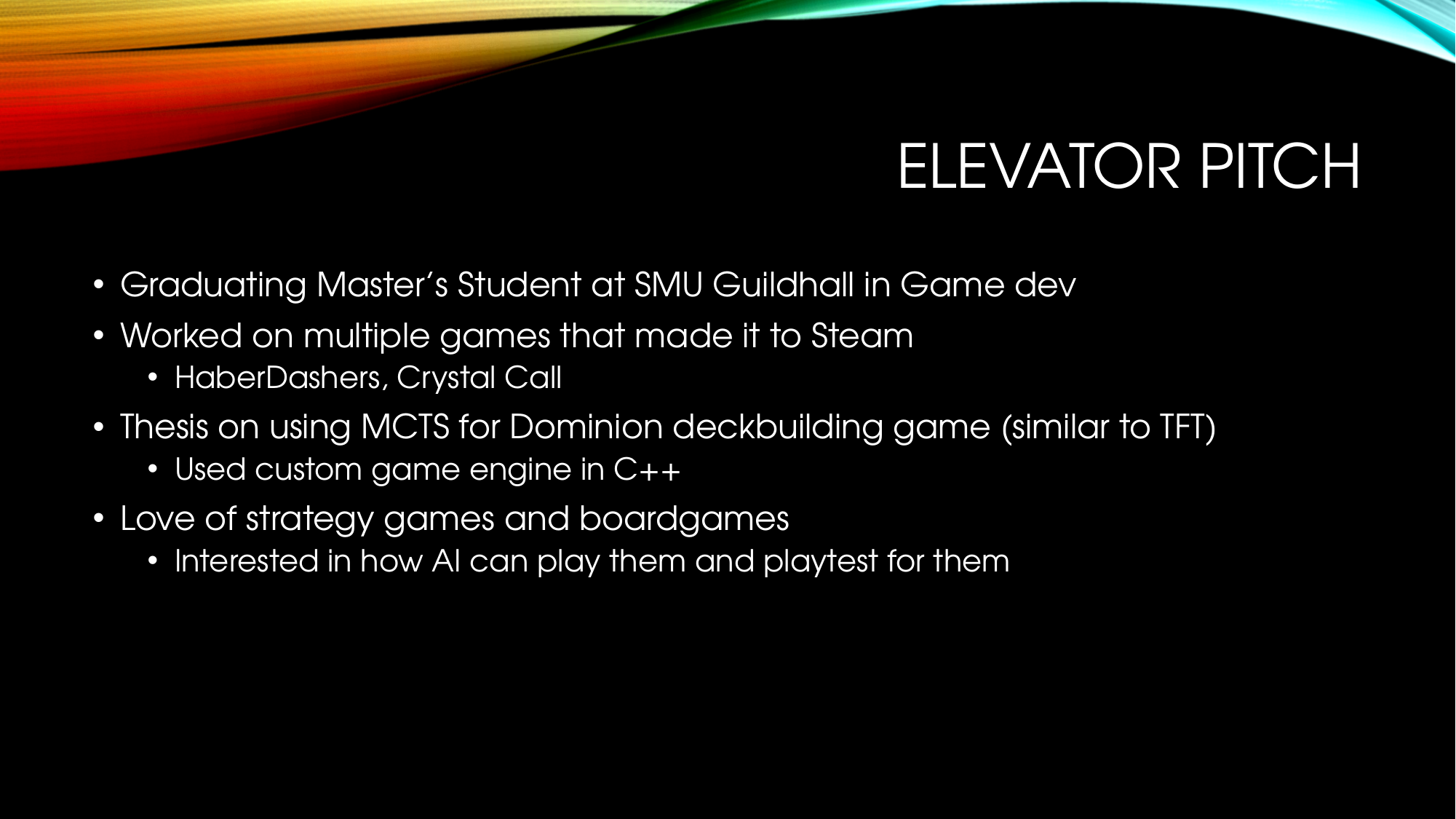

# Elevator Pitch
Graduating Master’s Student at SMU Guildhall in Game dev
Worked on multiple games that made it to Steam
HaberDashers, Crystal Call
Thesis on using MCTS for Dominion deckbuilding game (similar to TFT)
Used custom game engine in C++
Love of strategy games and boardgames
Interested in how AI can play them and playtest for them